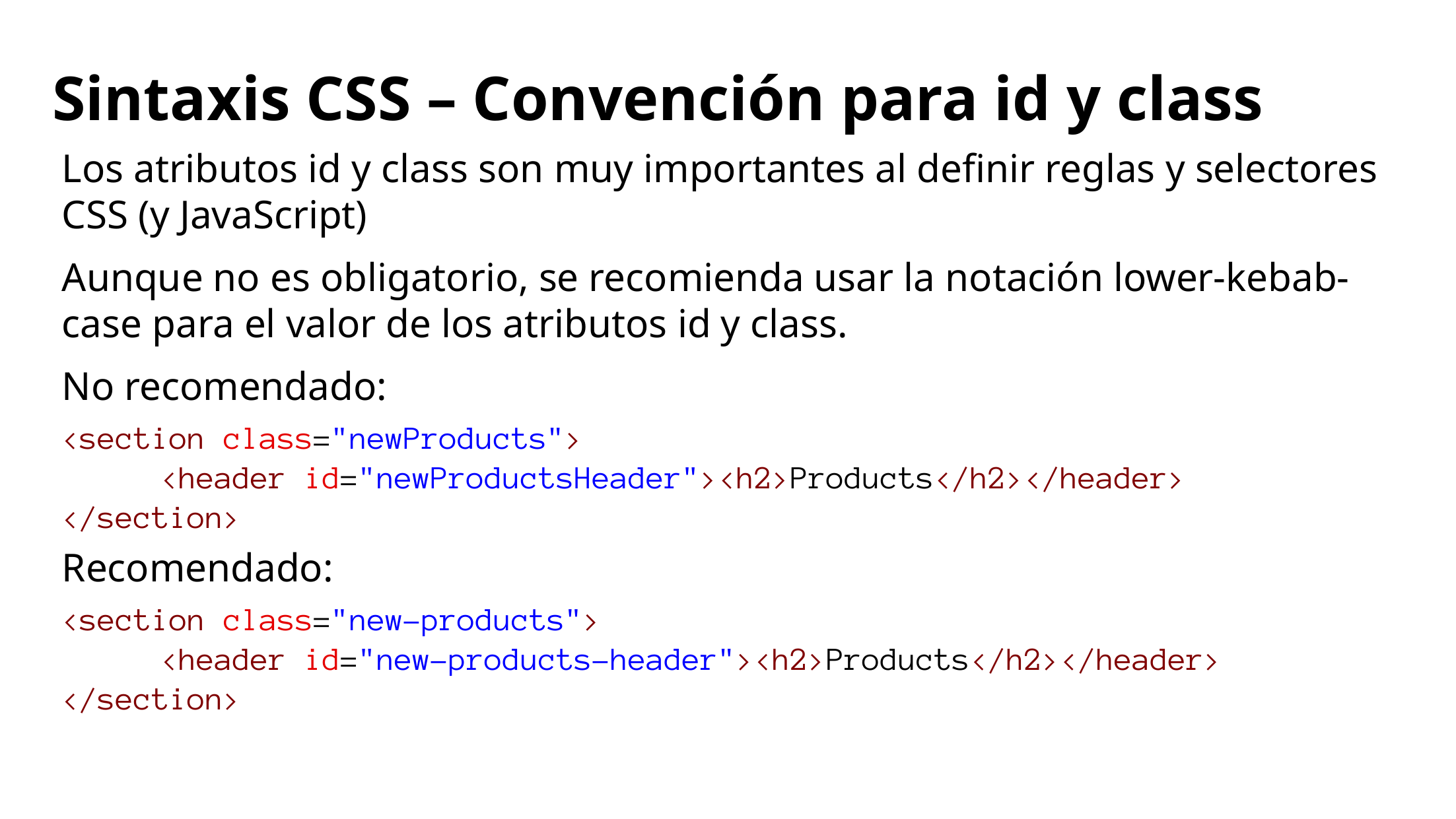

# Sintaxis CSS – Convención para id y class
Los atributos id y class son muy importantes al definir reglas y selectores CSS (y JavaScript)
Aunque no es obligatorio, se recomienda usar la notación lower-kebab-case para el valor de los atributos id y class.
No recomendado:
<section class="newProducts">
	<header id="newProductsHeader"><h2>Products</h2></header>
</section>
Recomendado:
<section class="new-products">
	<header id="new-products-header"><h2>Products</h2></header>
</section>